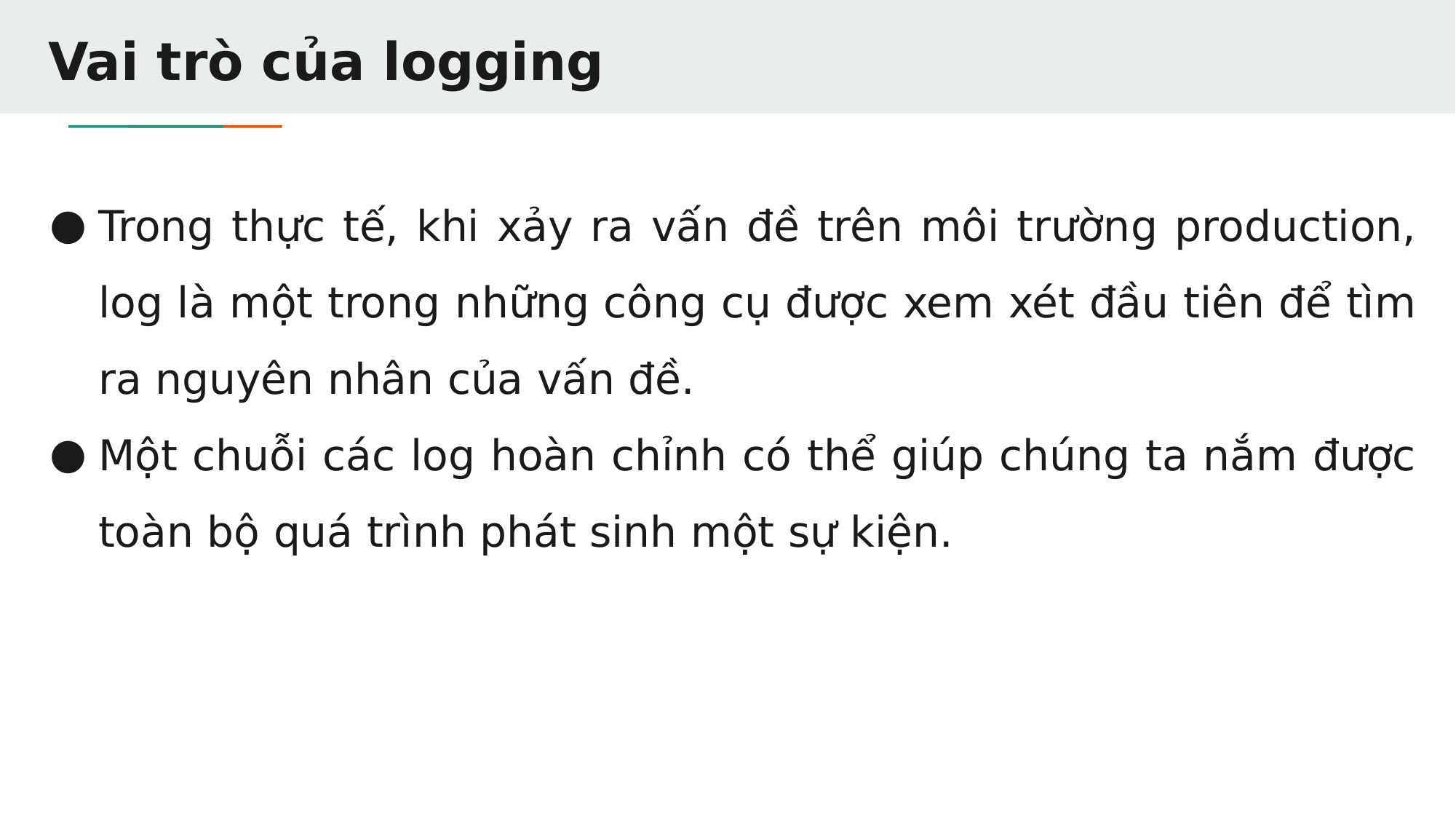

# Vai trò của logging
Trong thực tế, khi xảy ra vấn đề trên môi trường production, log là một trong những công cụ được xem xét đầu tiên để tìm ra nguyên nhân của vấn đề.
Một chuỗi các log hoàn chỉnh có thể giúp chúng ta nắm được toàn bộ quá trình phát sinh một sự kiện.